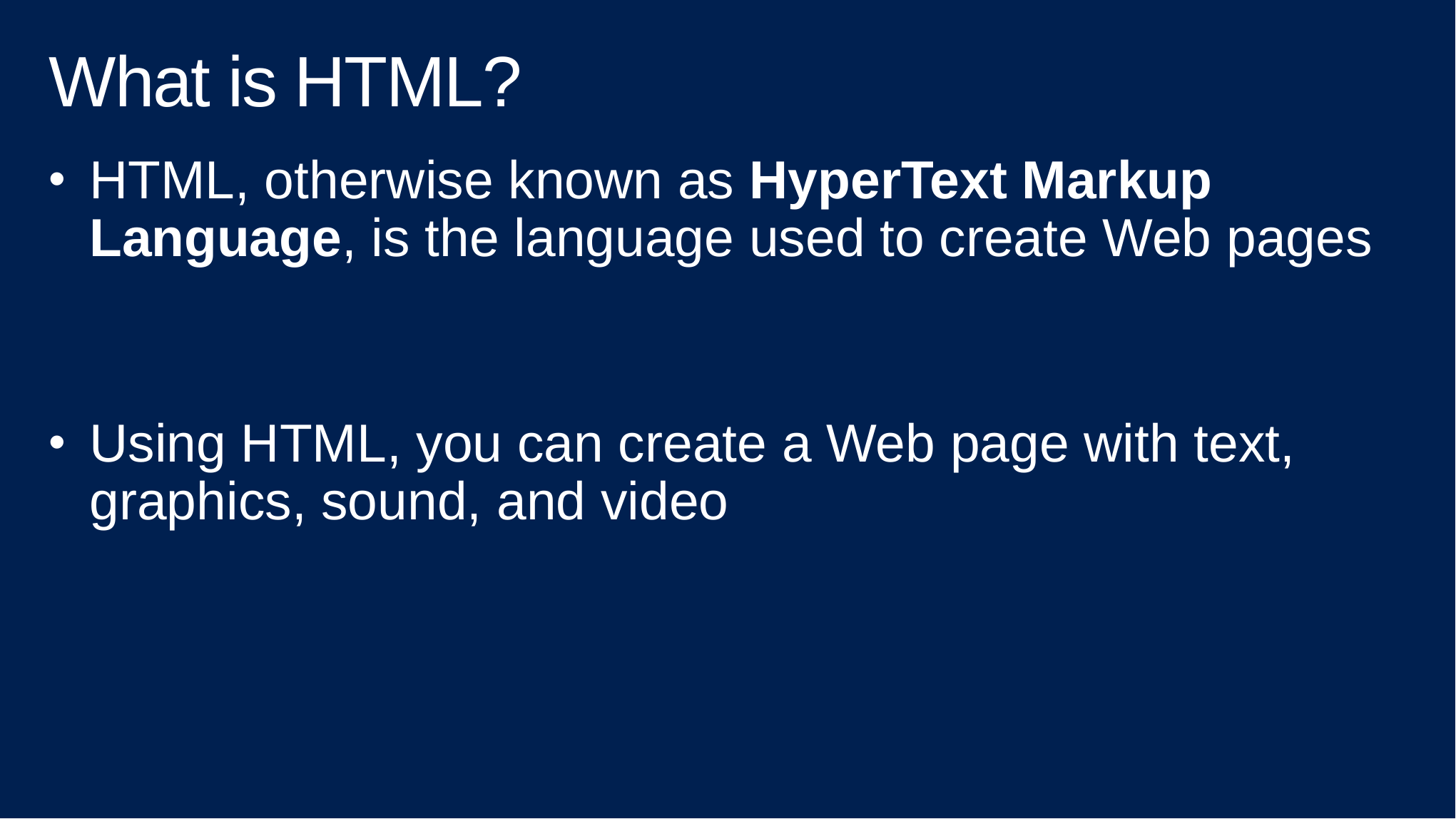

# What is HTML?
HTML, otherwise known as HyperText Markup Language, is the language used to create Web pages

Using HTML, you can create a Web page with text, graphics, sound, and video